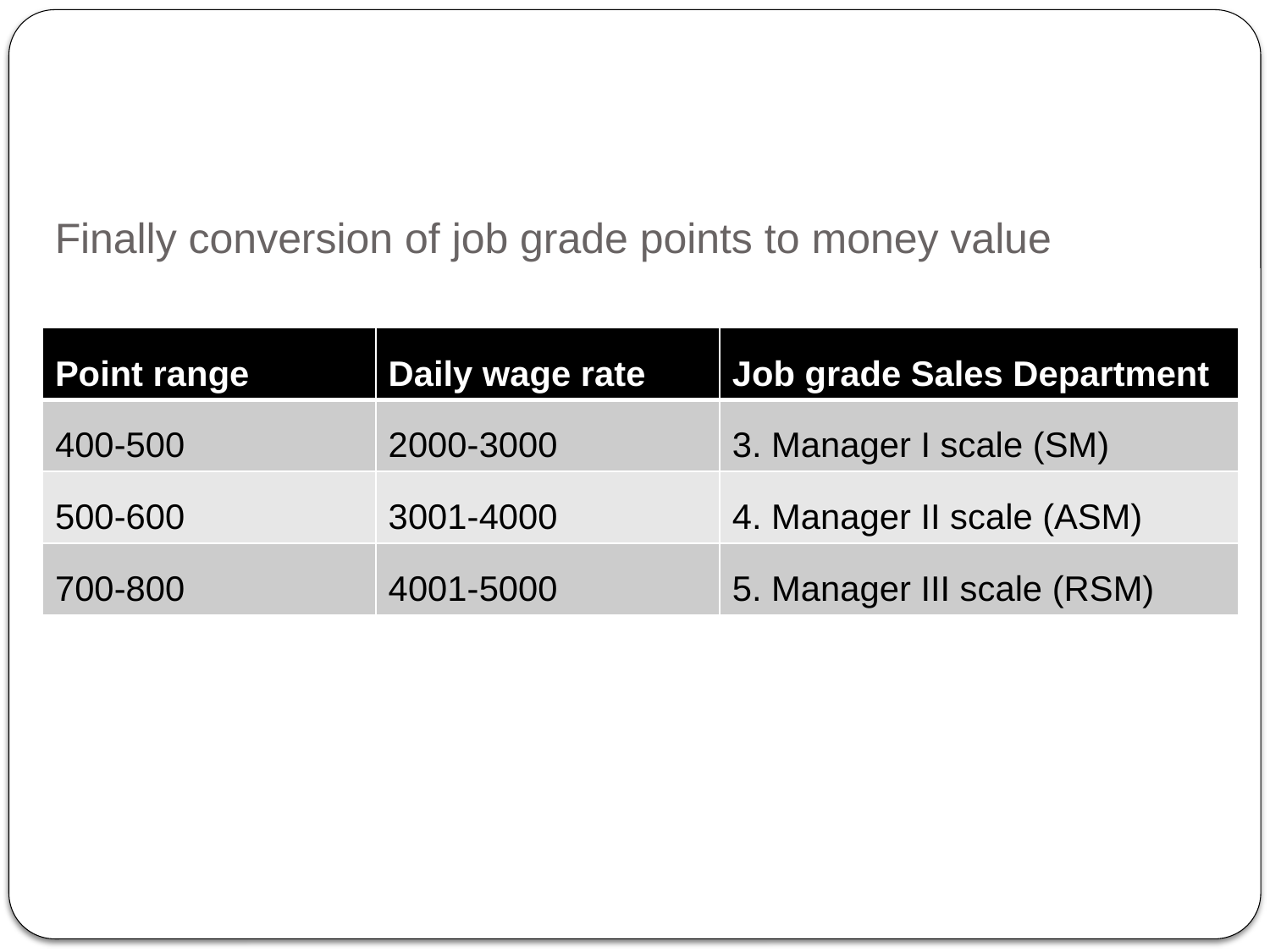

# Finally conversion of job grade points to money value
| Point range | Daily wage rate | Job grade Sales Department |
| --- | --- | --- |
| 400-500 | 2000-3000 | 3. Manager I scale (SM) |
| 500-600 | 3001-4000 | 4. Manager II scale (ASM) |
| 700-800 | 4001-5000 | 5. Manager III scale (RSM) |